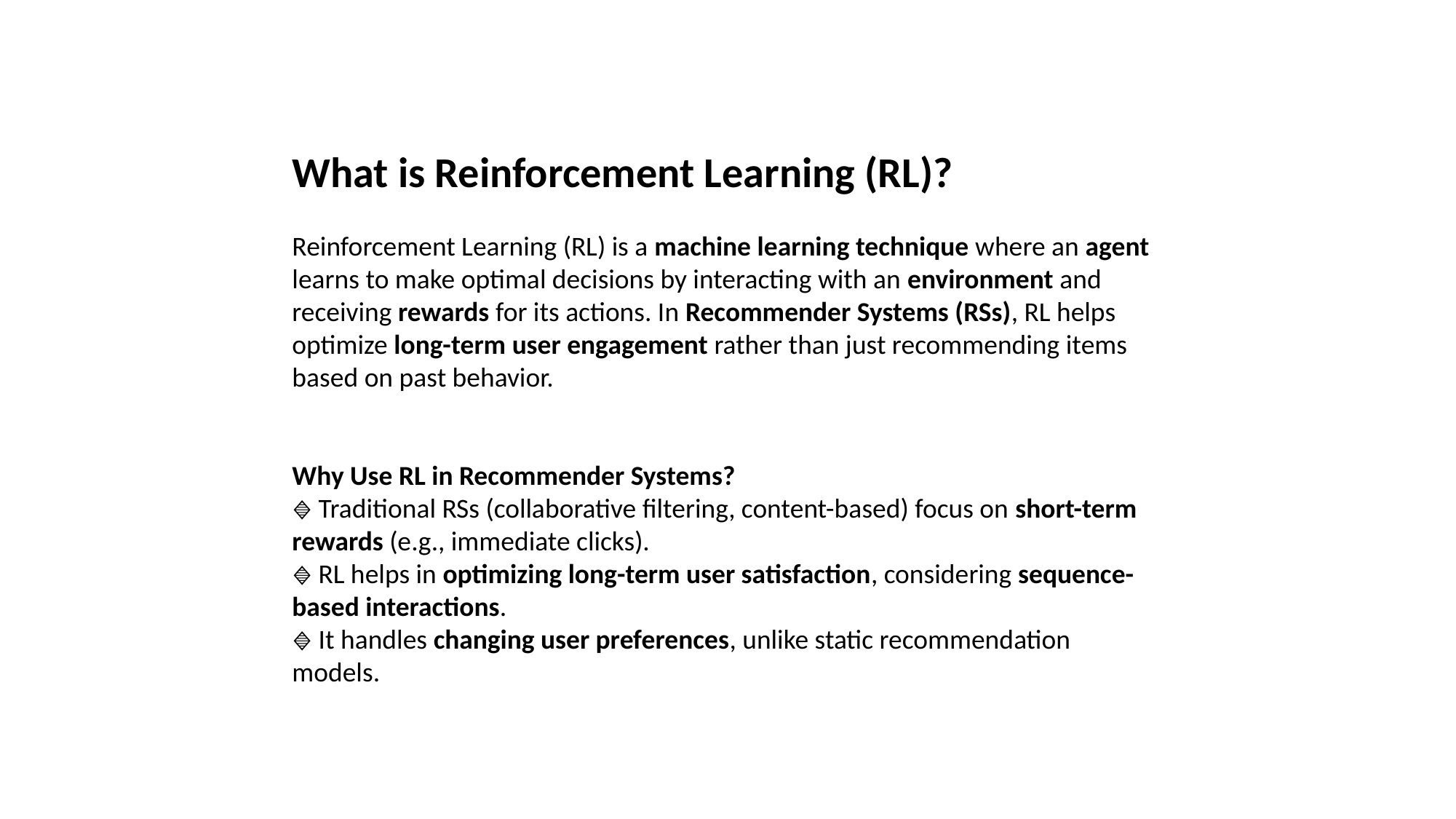

What is Reinforcement Learning (RL)?

Reinforcement Learning (RL) is a machine learning technique where an agent learns to make optimal decisions by interacting with an environment and receiving rewards for its actions. In Recommender Systems (RSs), RL helps optimize long-term user engagement rather than just recommending items based on past behavior.

Why Use RL in Recommender Systems?
🔹 Traditional RSs (collaborative filtering, content-based) focus on short-term rewards (e.g., immediate clicks).
🔹 RL helps in optimizing long-term user satisfaction, considering sequence-based interactions.
🔹 It handles changing user preferences, unlike static recommendation models.